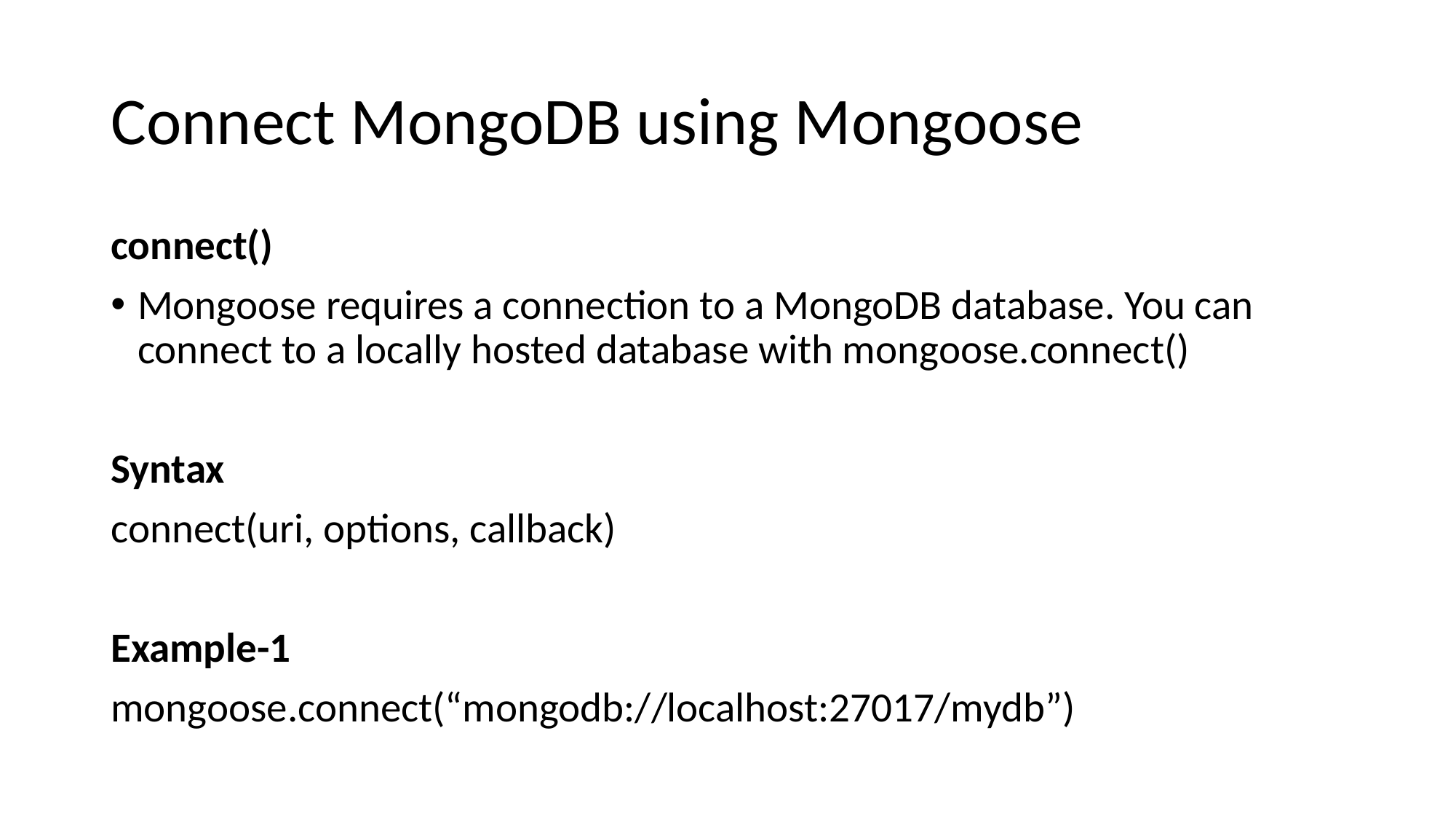

# Connect MongoDB using Mongoose
connect()
Mongoose requires a connection to a MongoDB database. You can connect to a locally hosted database with mongoose.connect()

Syntax
connect(uri, options, callback)

Example-1
mongoose.connect(“mongodb://localhost:27017/mydb”)